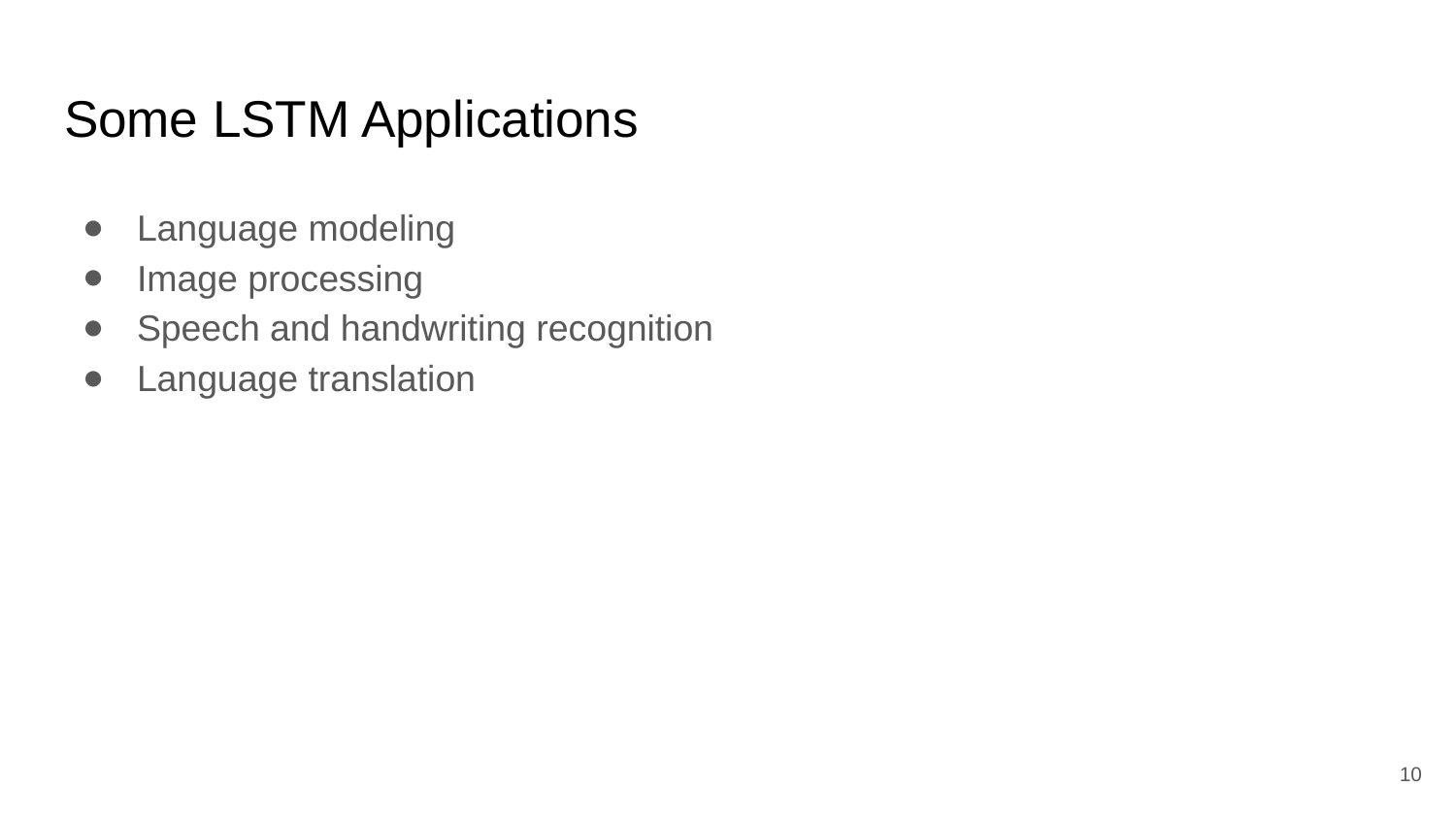

# Some LSTM Applications
Language modeling
Image processing
Speech and handwriting recognition
Language translation
10